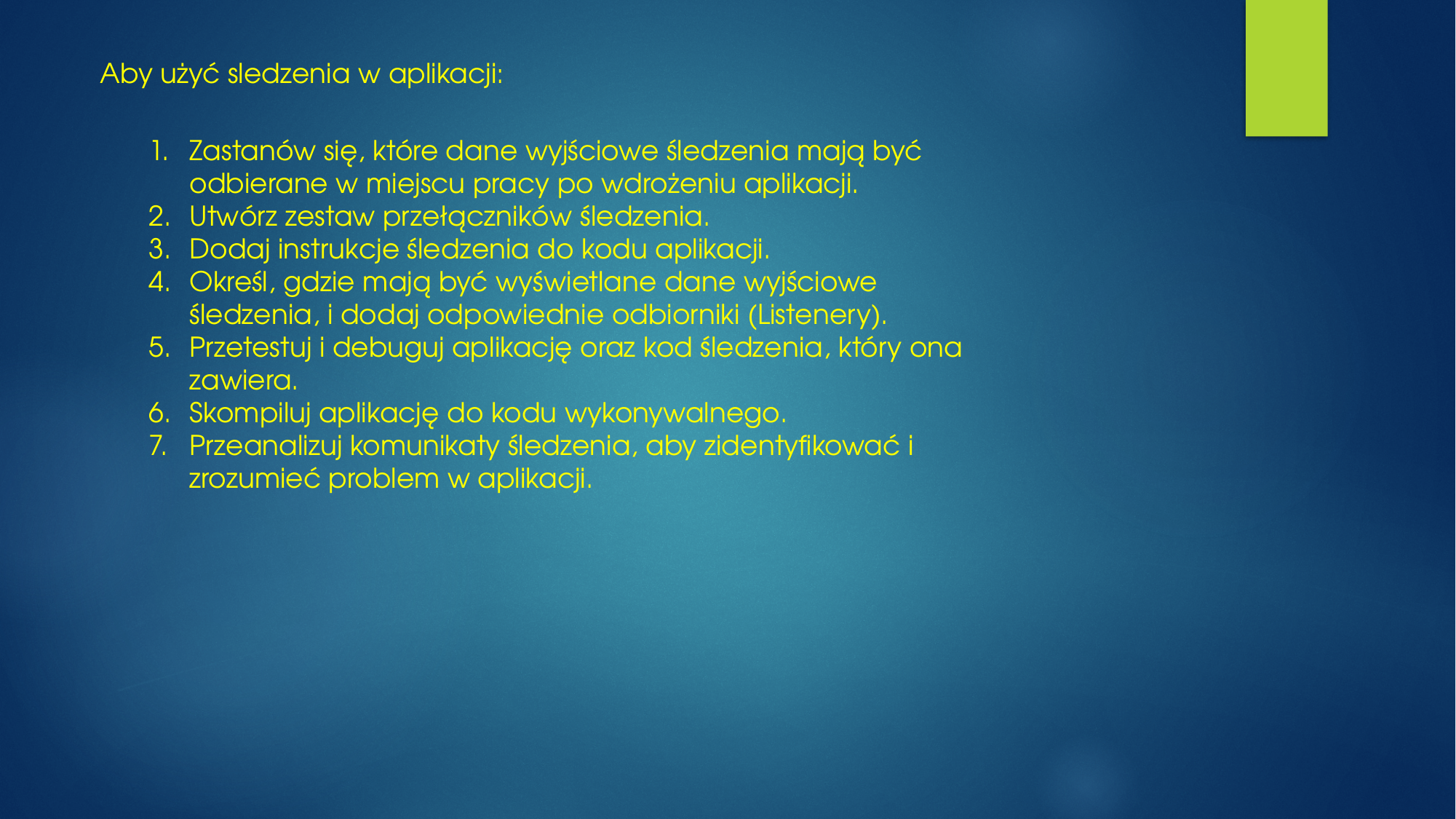

Aby użyć sledzenia w aplikacji:
Zastanów się, które dane wyjściowe śledzenia mają być odbierane w miejscu pracy po wdrożeniu aplikacji.
Utwórz zestaw przełączników śledzenia.
Dodaj instrukcje śledzenia do kodu aplikacji.
Określ, gdzie mają być wyświetlane dane wyjściowe śledzenia, i dodaj odpowiednie odbiorniki (Listenery).
Przetestuj i debuguj aplikację oraz kod śledzenia, który ona zawiera.
Skompiluj aplikację do kodu wykonywalnego.
Przeanalizuj komunikaty śledzenia, aby zidentyfikować i zrozumieć problem w aplikacji.